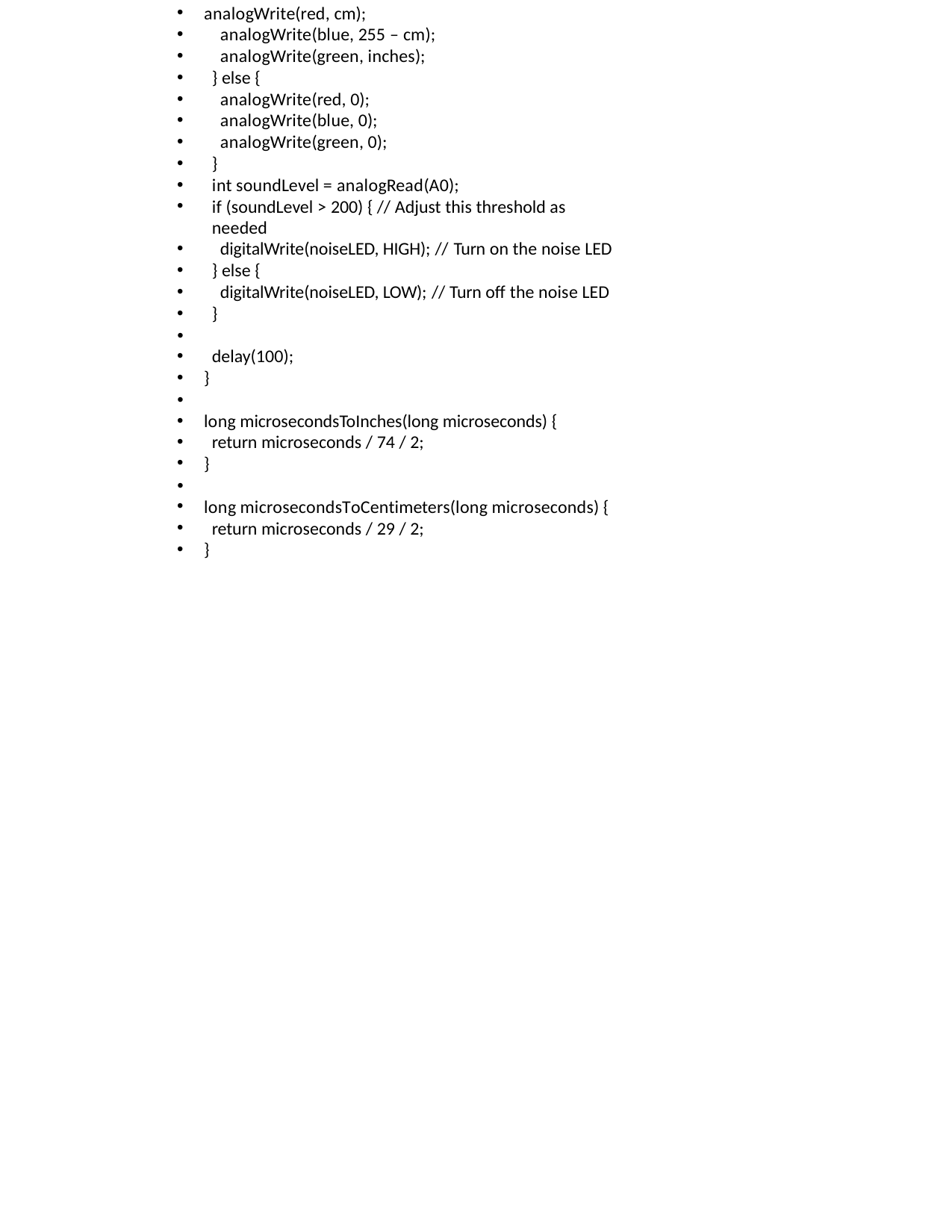

analogWrite(red, cm);
analogWrite(blue, 255 – cm);
analogWrite(green, inches);
} else {
analogWrite(red, 0);
analogWrite(blue, 0);
analogWrite(green, 0);
}
int soundLevel = analogRead(A0);
if (soundLevel > 200) { // Adjust this threshold as needed
digitalWrite(noiseLED, HIGH); // Turn on the noise LED
} else {
digitalWrite(noiseLED, LOW); // Turn off the noise LED
}
•
delay(100);
}
•
long microsecondsToInches(long microseconds) {
return microseconds / 74 / 2;
}
•
long microsecondsToCentimeters(long microseconds) {
return microseconds / 29 / 2;
}